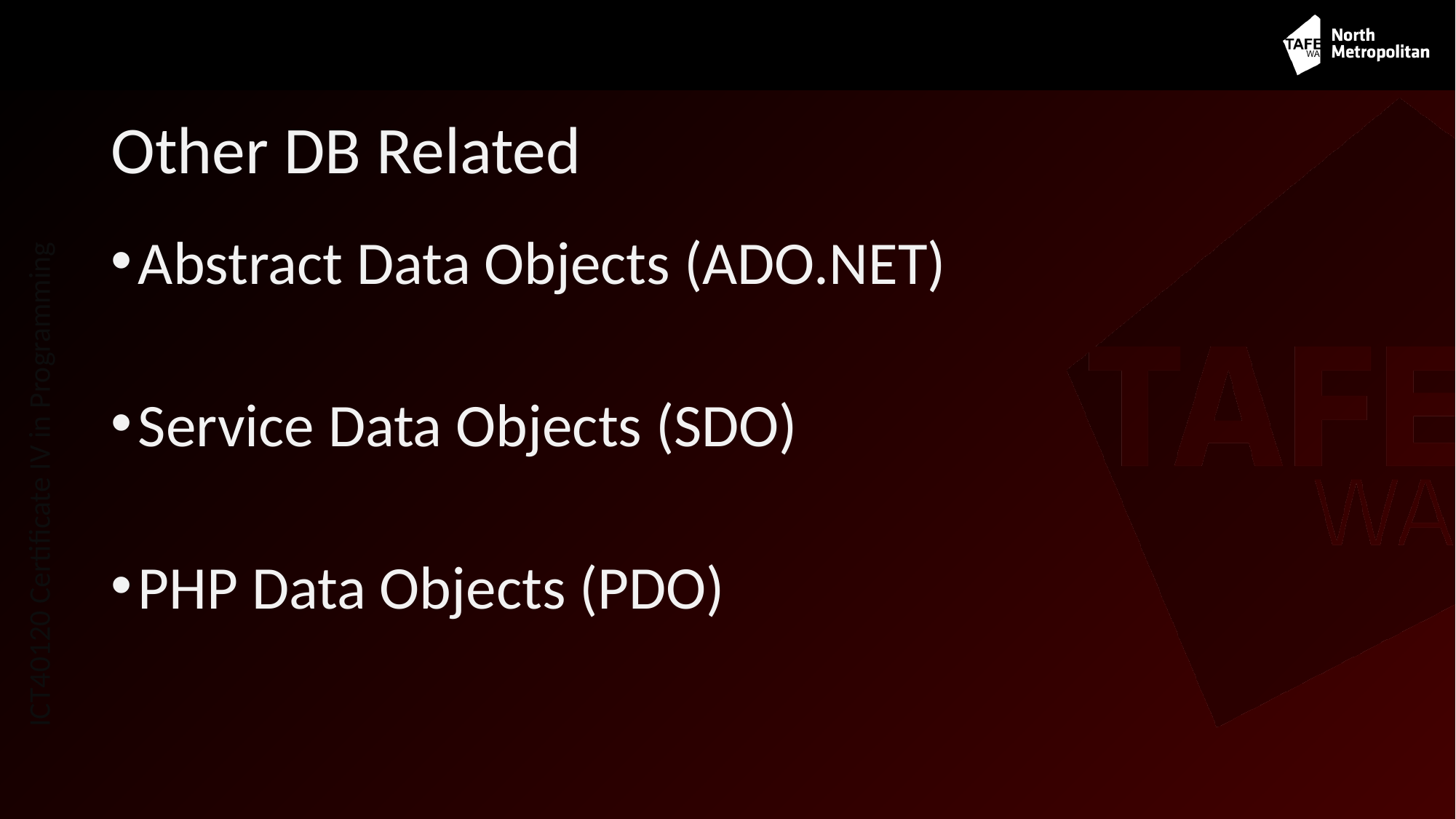

# Other DB Related
Abstract Data Objects (ADO.NET)

Service Data Objects (SDO)

PHP Data Objects (PDO)